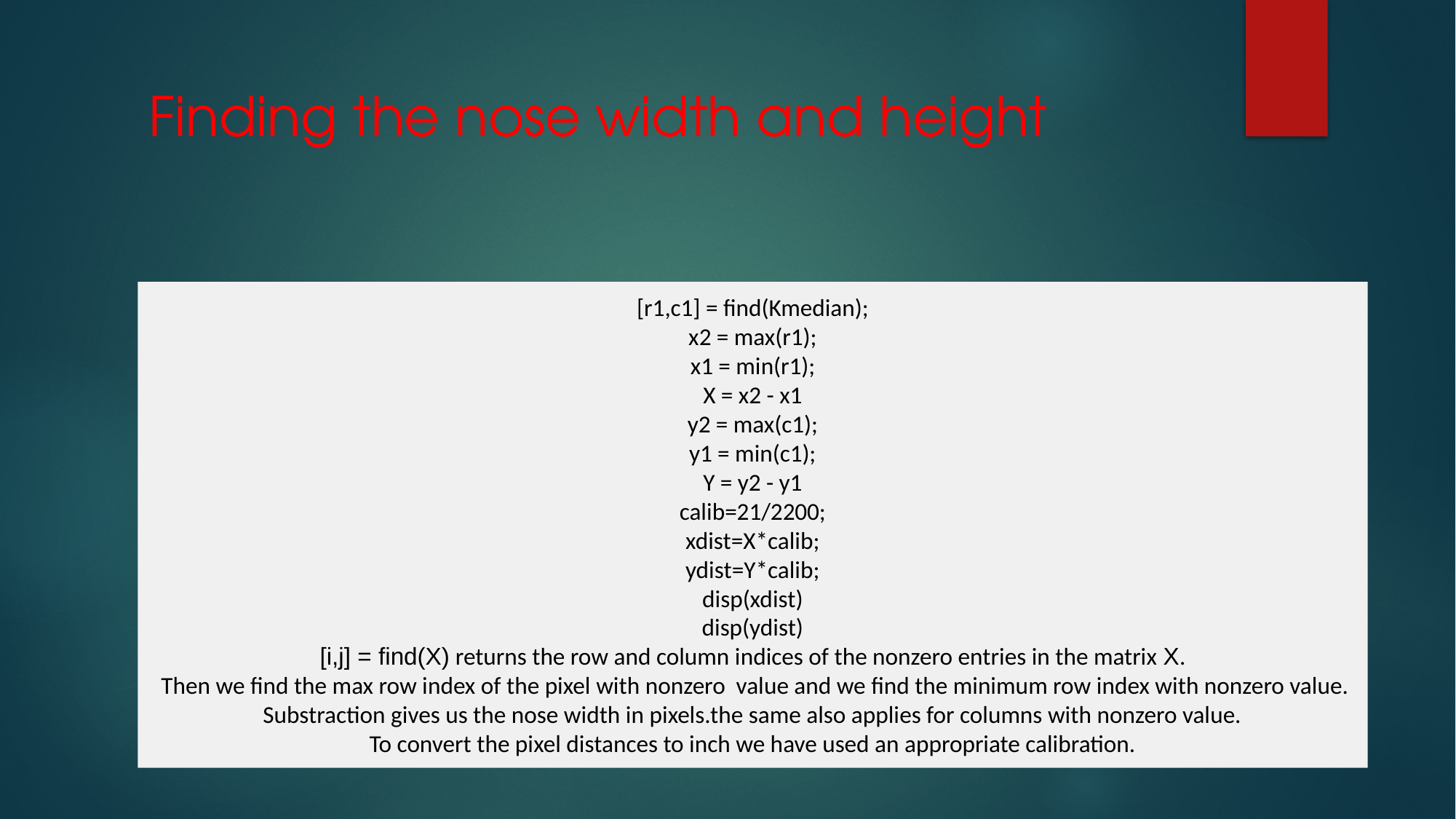

# Finding the nose width and height
[r1,c1] = find(Kmedian);
x2 = max(r1);
x1 = min(r1);
X = x2 - x1
y2 = max(c1);
y1 = min(c1);
Y = y2 - y1
calib=21/2200;
xdist=X*calib;
ydist=Y*calib;
disp(xdist)
disp(ydist)
[i,j] = find(X) returns the row and column indices of the nonzero entries in the matrix X.
 Then we find the max row index of the pixel with nonzero  value and we find the minimum row index with nonzero value.
Substraction gives us the nose width in pixels.the same also applies for columns with nonzero value.
To convert the pixel distances to inch we have used an appropriate calibration.